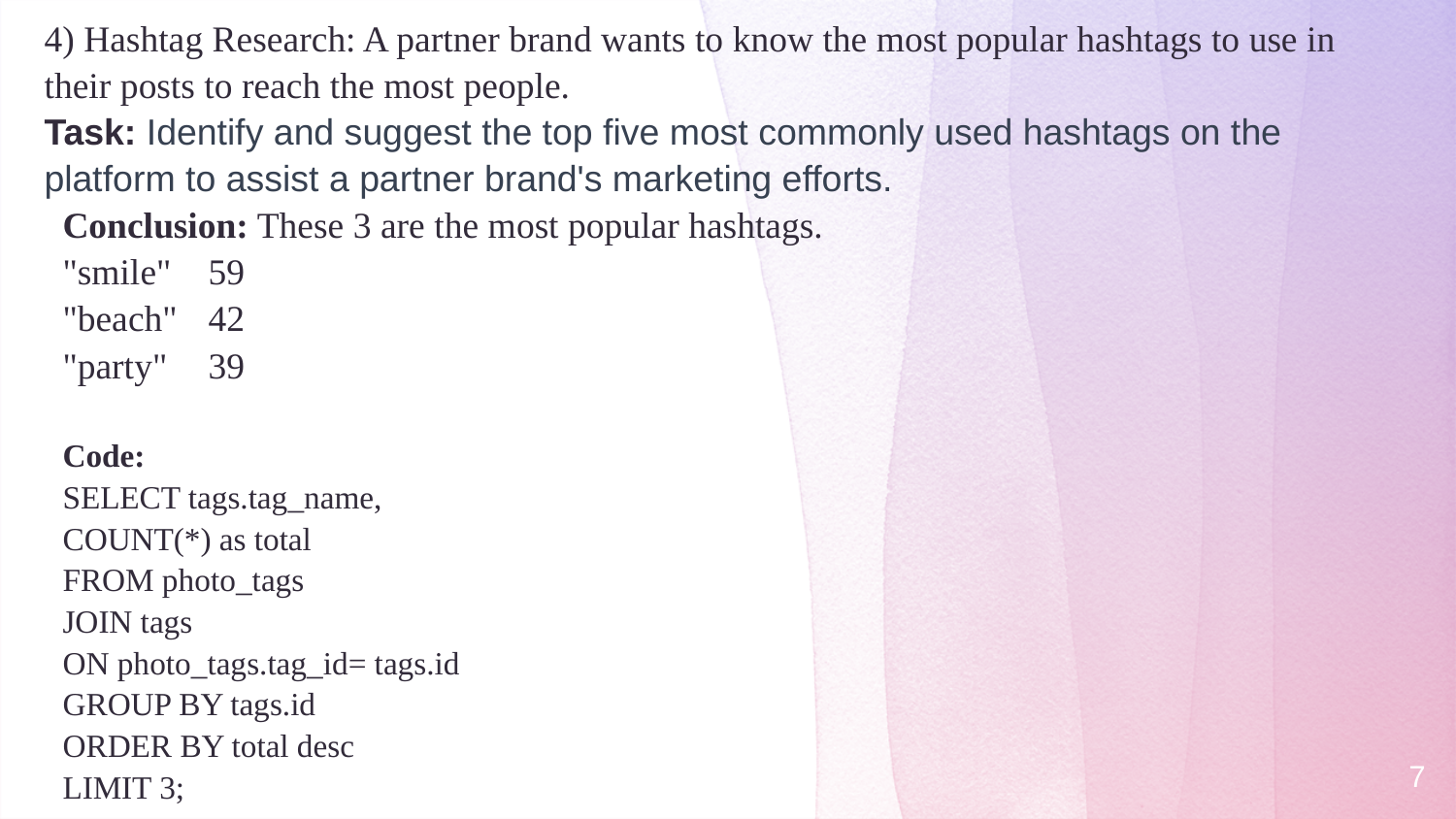

4) Hashtag Research: A partner brand wants to know the most popular hashtags to use in their posts to reach the most people.
Task: Identify and suggest the top five most commonly used hashtags on the platform to assist a partner brand's marketing efforts.
Conclusion: These 3 are the most popular hashtags.
"smile"	59
"beach"	42
"party"	39

Code:
SELECT tags.tag_name,
COUNT(*) as total
FROM photo_tags
JOIN tags
ON photo_tags.tag_id= tags.id
GROUP BY tags.id
ORDER BY total desc
LIMIT 3;

7